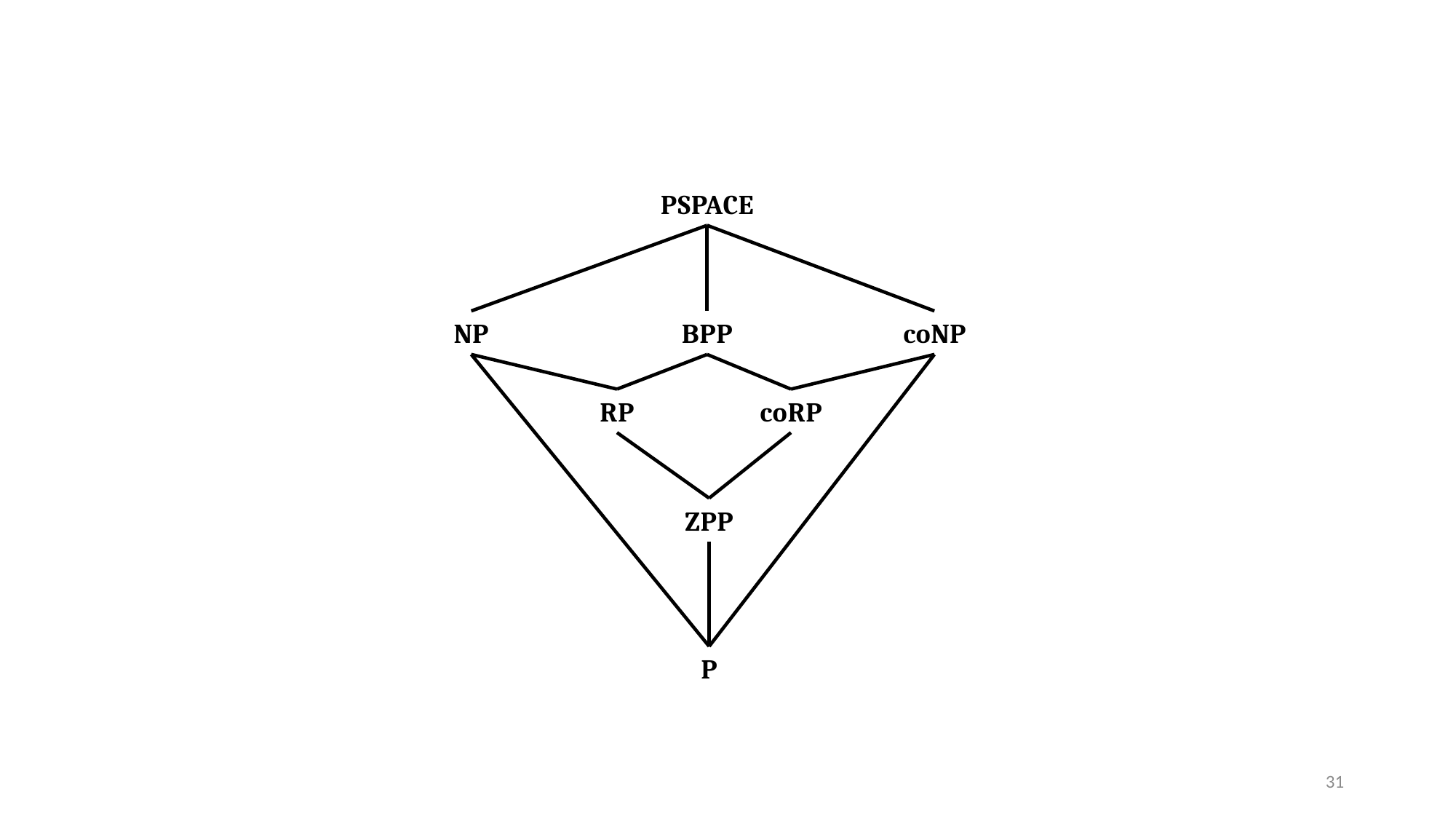

PSPACE
NP
BPP
coNP
RP
coRP
ZPP
P
31